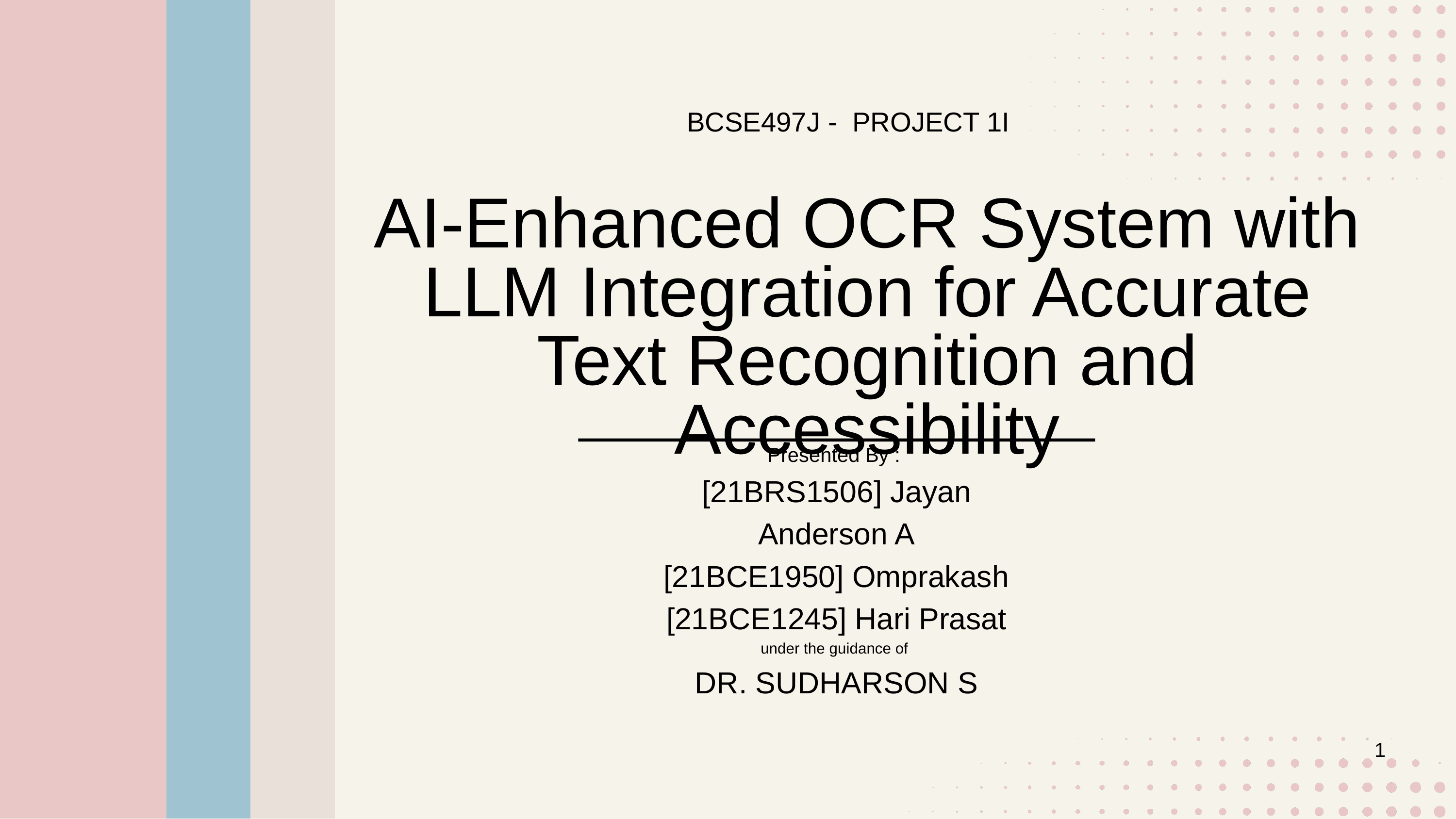

BCSE497J -  PROJECT 1I
AI-Enhanced OCR System with LLM Integration for Accurate Text Recognition and Accessibility
Presented By :
[21BRS1506] Jayan Anderson A
[21BCE1950] Omprakash
[21BCE1245] Hari Prasat
under the guidance of
DR. SUDHARSON S

1